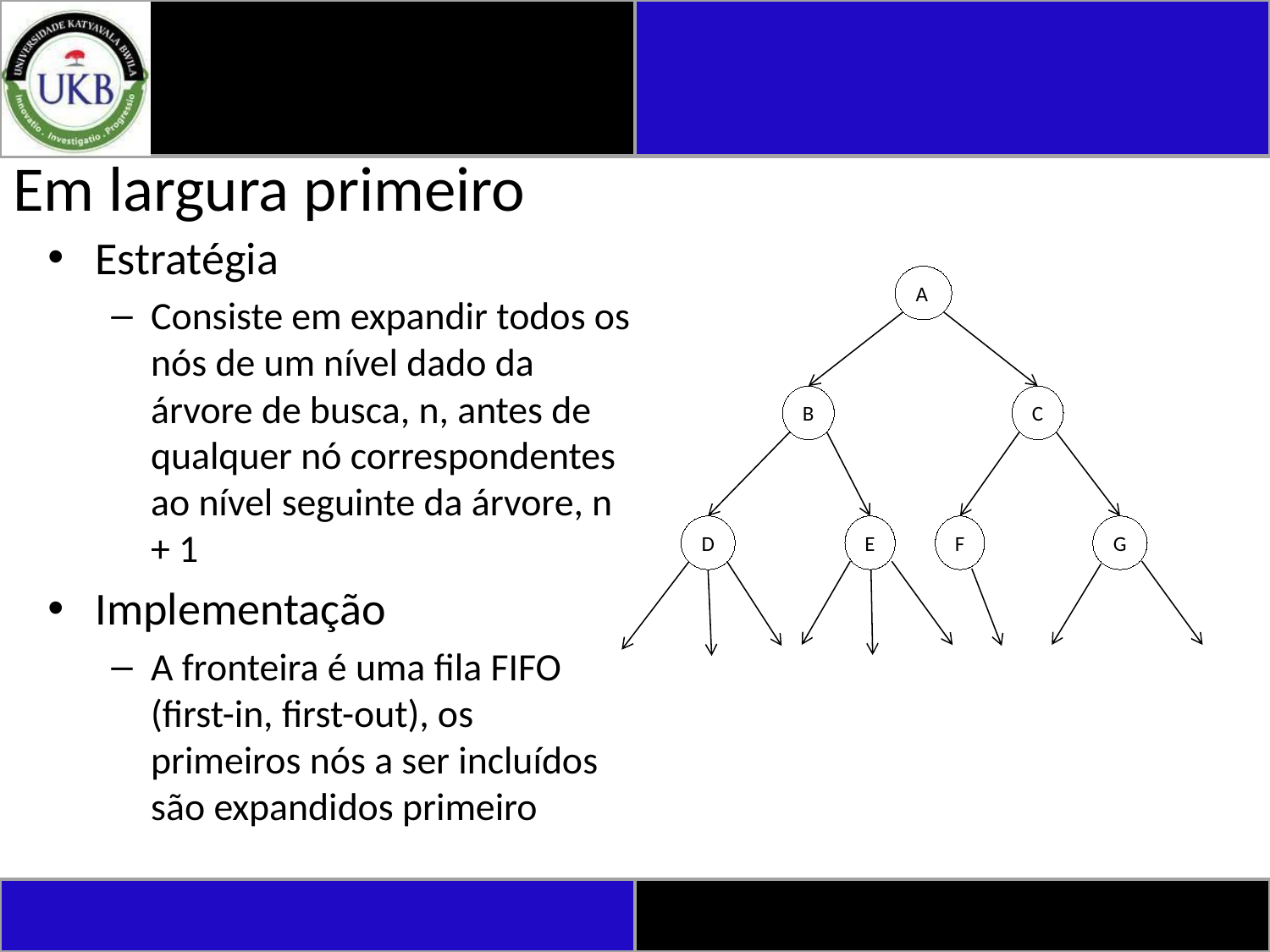

# Em largura primeiro
Estratégia
Consiste em expandir todos os nós de um nível dado da árvore de busca, n, antes de qualquer nó correspondentes ao nível seguinte da árvore, n + 1
Implementação
A fronteira é uma fila FIFO (first-in, first-out), os primeiros nós a ser incluídos são expandidos primeiro

A
B
C
D
E
F
G